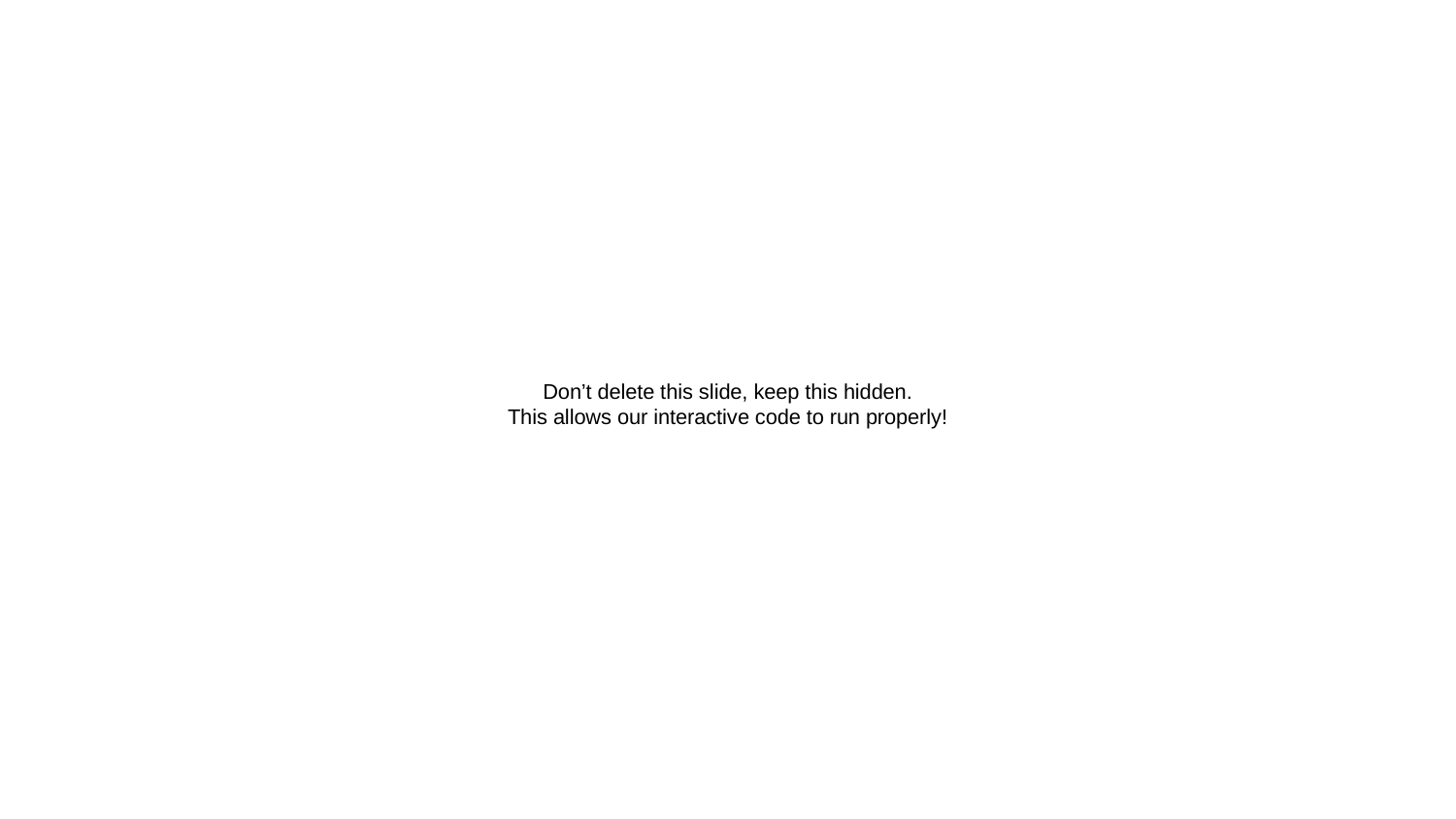

Don’t delete this slide, keep this hidden.
This allows our interactive code to run properly!